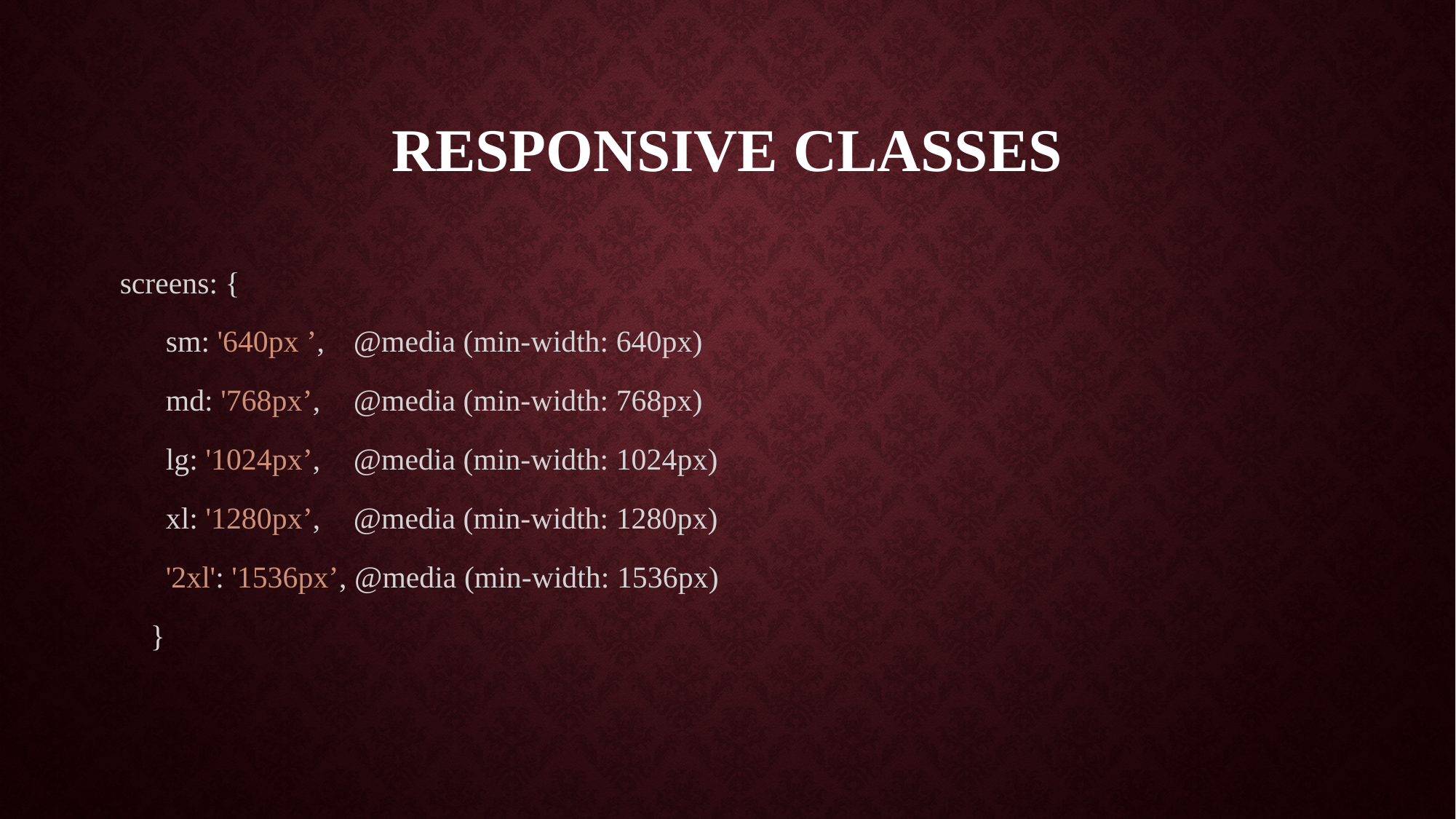

# Responsive Classes
screens: {
      sm: '640px ’, 	  @media (min-width: 640px)
      md: '768px’,	  @media (min-width: 768px)
      lg: '1024px’,	  @media (min-width: 1024px)
      xl: '1280px’,	  @media (min-width: 1280px)
      '2xl': '1536px’, @media (min-width: 1536px)
    }